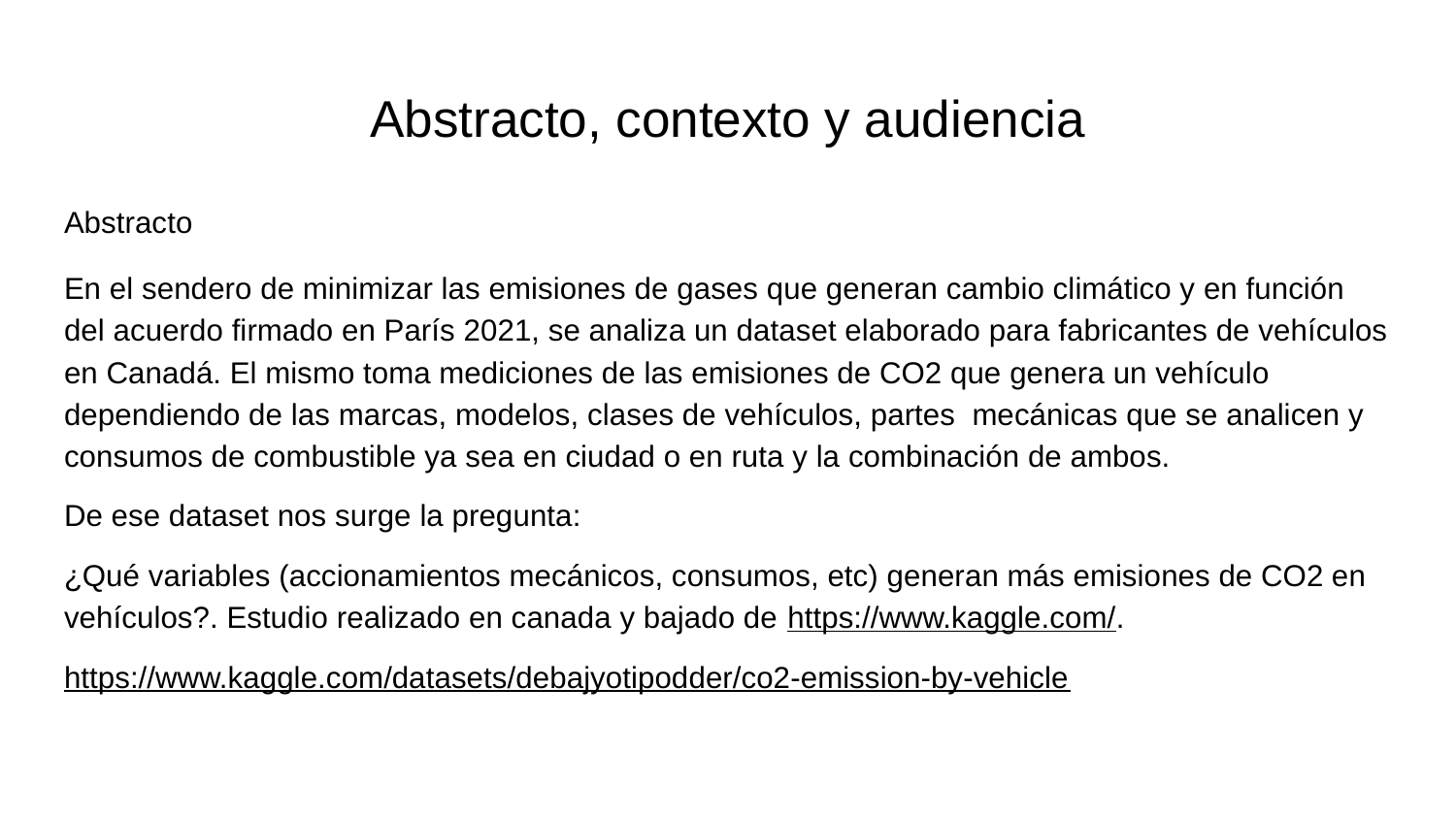

# Abstracto, contexto y audiencia
Abstracto
En el sendero de minimizar las emisiones de gases que generan cambio climático y en función del acuerdo firmado en París 2021, se analiza un dataset elaborado para fabricantes de vehículos en Canadá. El mismo toma mediciones de las emisiones de CO2 que genera un vehículo dependiendo de las marcas, modelos, clases de vehículos, partes  mecánicas que se analicen y consumos de combustible ya sea en ciudad o en ruta y la combinación de ambos.
De ese dataset nos surge la pregunta:
¿Qué variables (accionamientos mecánicos, consumos, etc) generan más emisiones de CO2 en vehículos?. Estudio realizado en canada y bajado de https://www.kaggle.com/.
https://www.kaggle.com/datasets/debajyotipodder/co2-emission-by-vehicle